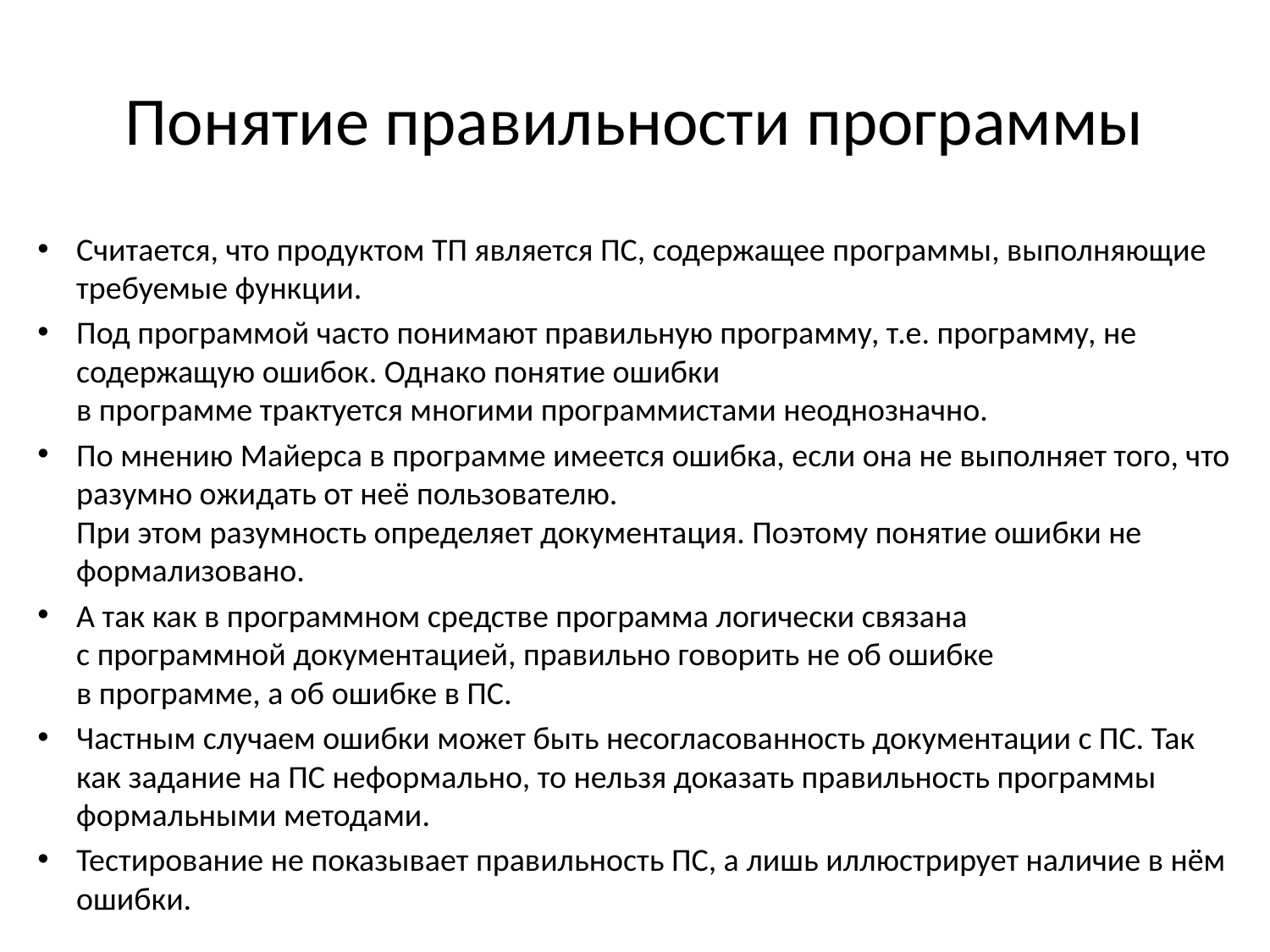

# Понятие правильности программы
Считается, что продуктом ТП является ПС, содержащее программы, выполняющие требуемые функции.
Под программой часто понимают правильную программу, т.е. программу, не содержащую ошибок. Однако понятие ошибки
в программе трактуется многими программистами неоднозначно.
По мнению Майерса в программе имеется ошибка, если она не выполняет того, что разумно ожидать от неё пользователю.
При этом разумность определяет документация. Поэтому понятие ошибки не формализовано.
А так как в программном средстве программа логически связана
с программной документацией, правильно говорить не об ошибке
в программе, а об ошибке в ПС.
Частным случаем ошибки может быть несогласованность документации с ПС. Так как задание на ПС неформально, то нельзя доказать правильность программы формальными методами.
Тестирование не показывает правильность ПС, а лишь иллюстрирует наличие в нём ошибки.